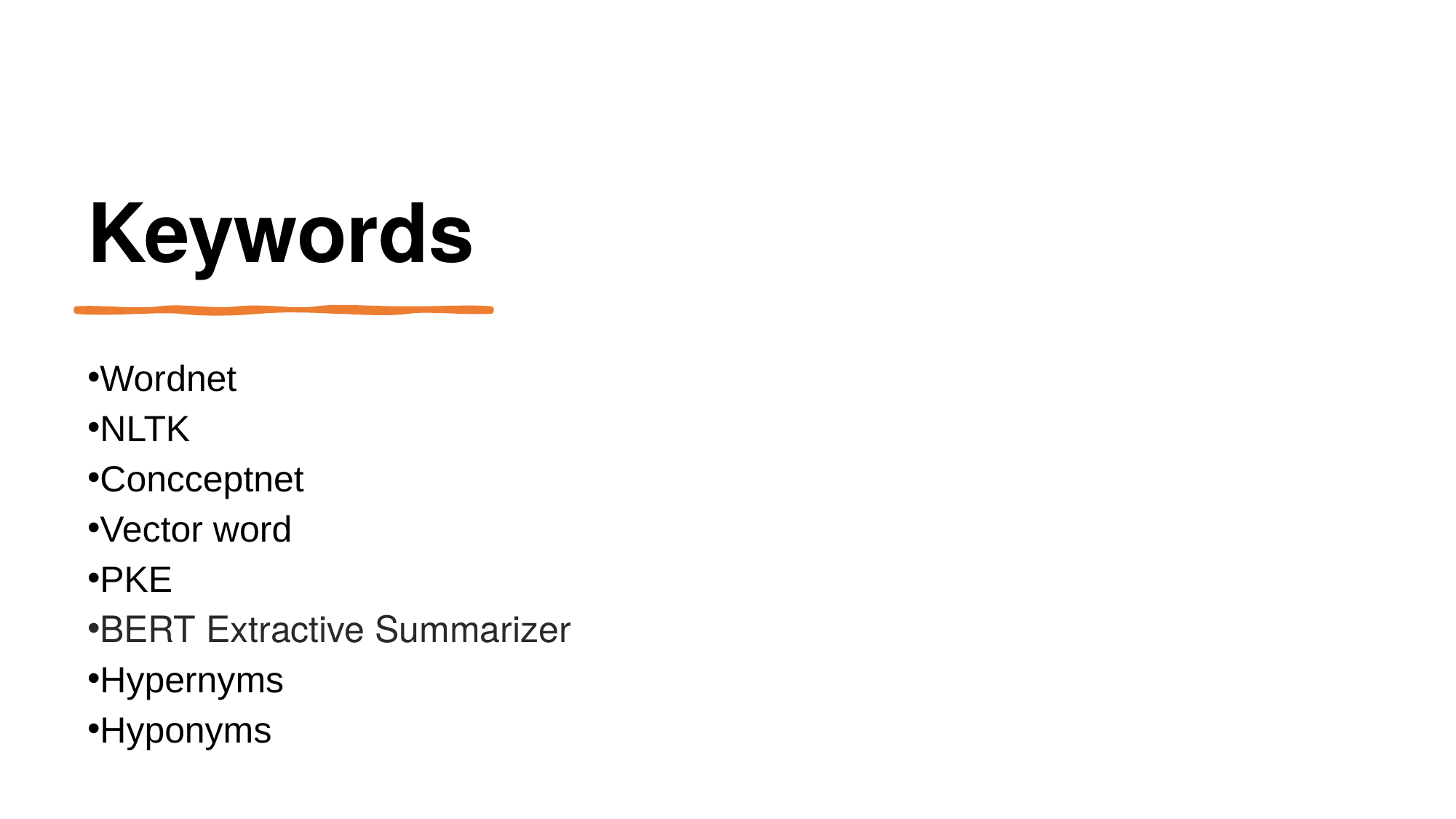

# Keywords

Wordnet
NLTK
Concceptnet
Vector word
PKE
BERT Extractive Summarizer
Hypernyms
Hyponyms